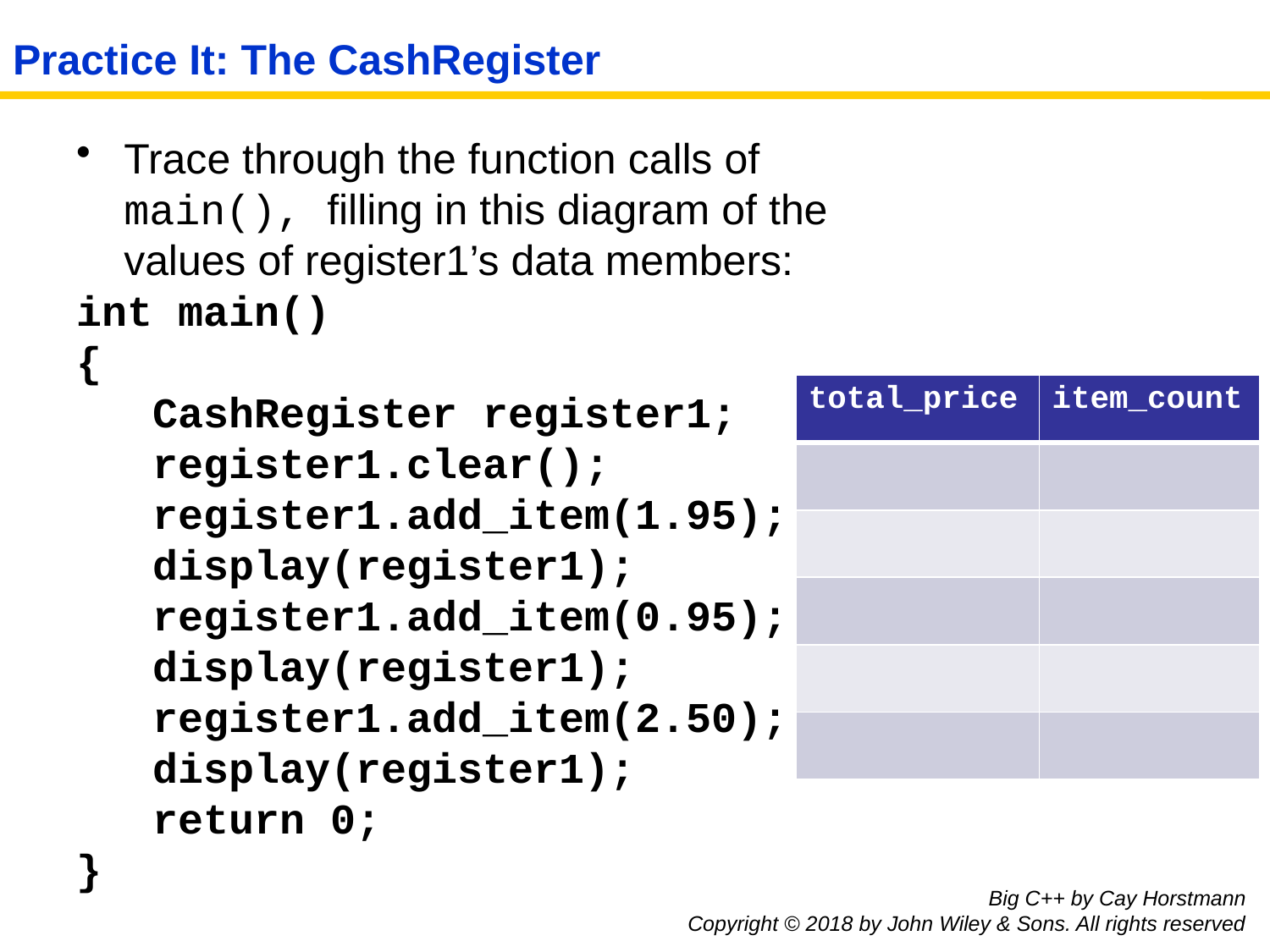

# Practice It: The CashRegister
Trace through the function calls of  main(), filling in this diagram of the values of register1’s data members:
int main()
{
   CashRegister register1;
   register1.clear();
   register1.add_item(1.95);
   display(register1);
   register1.add_item(0.95);
   display(register1);
   register1.add_item(2.50);
   display(register1);
   return 0;
}

| total\_price | item\_count |
| --- | --- |
|  |  |
|  |  |
|  |  |
|  |  |
|  |  |
Big C++ by Cay Horstmann
Copyright © 2018 by John Wiley & Sons. All rights reserved